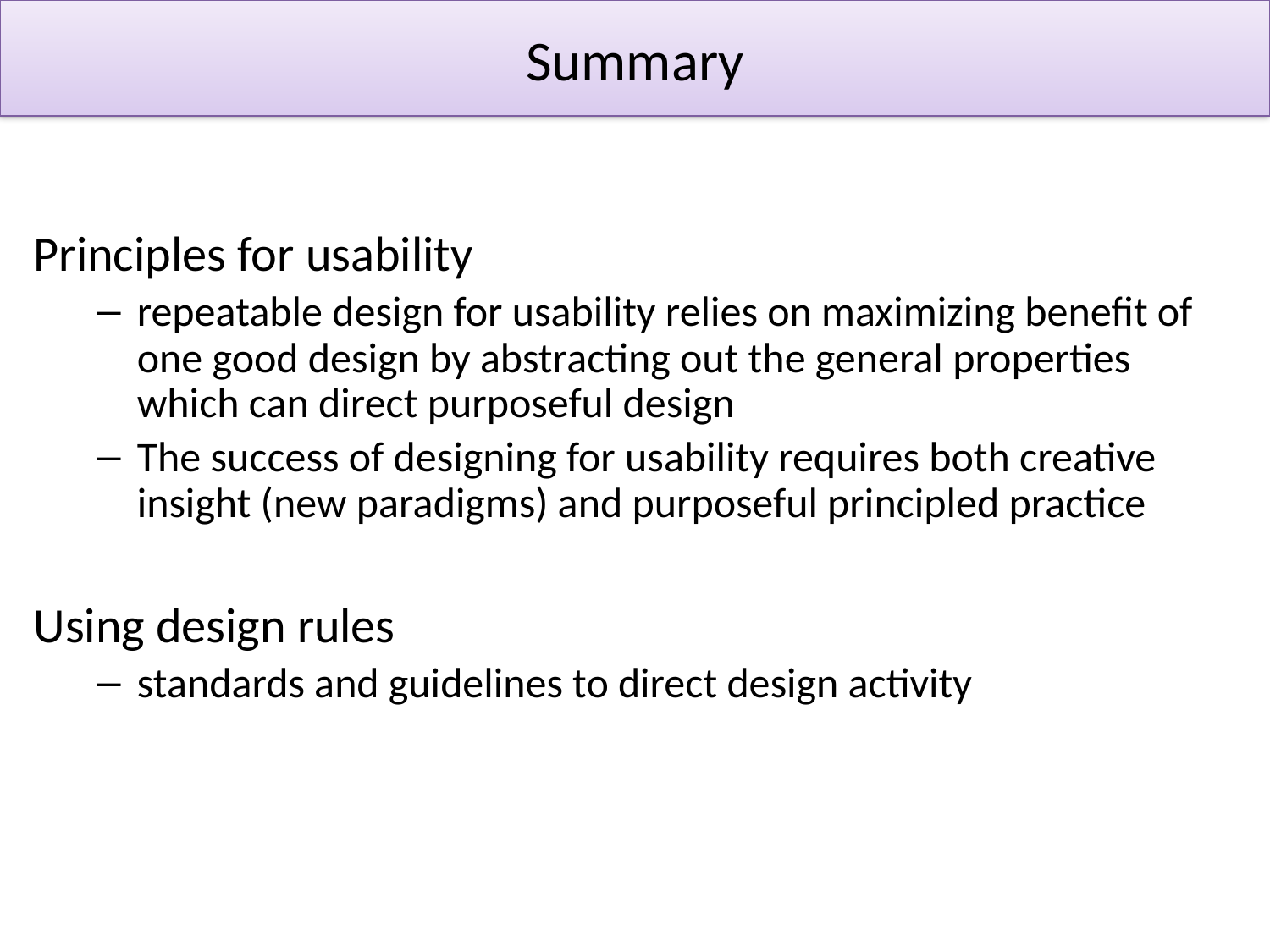

# Summary

Principles for usability
repeatable design for usability relies on maximizing benefit of one good design by abstracting out the general properties which can direct purposeful design
The success of designing for usability requires both creative insight (new paradigms) and purposeful principled practice

Using design rules
standards and guidelines to direct design activity